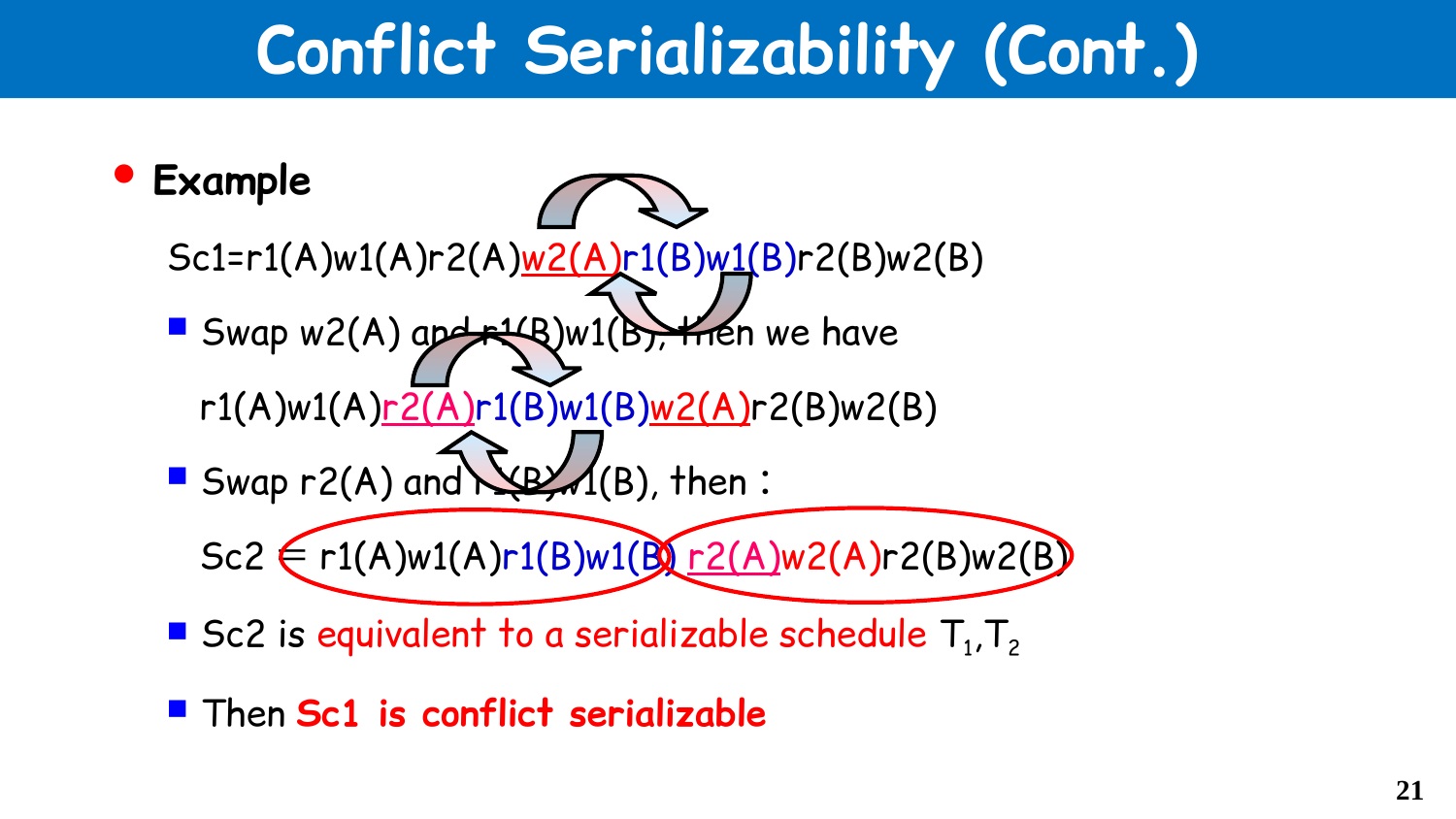

# Conflict Serializability (Cont.)
Example
     Sc1=r1(A)w1(A)r2(A)w2(A)r1(B)w1(B)r2(B)w2(B)
Swap w2(A) and r1(B)w1(B), then we have
   r1(A)w1(A)r2(A)r1(B)w1(B)w2(A)r2(B)w2(B)
Swap r2(A) and r1(B)w1(B), then：
   Sc2＝r1(A)w1(A)r1(B)w1(B) r2(A)w2(A)r2(B)w2(B)
Sc2 is equivalent to a serializable schedule T1,T2
Then Sc1 is conflict serializable